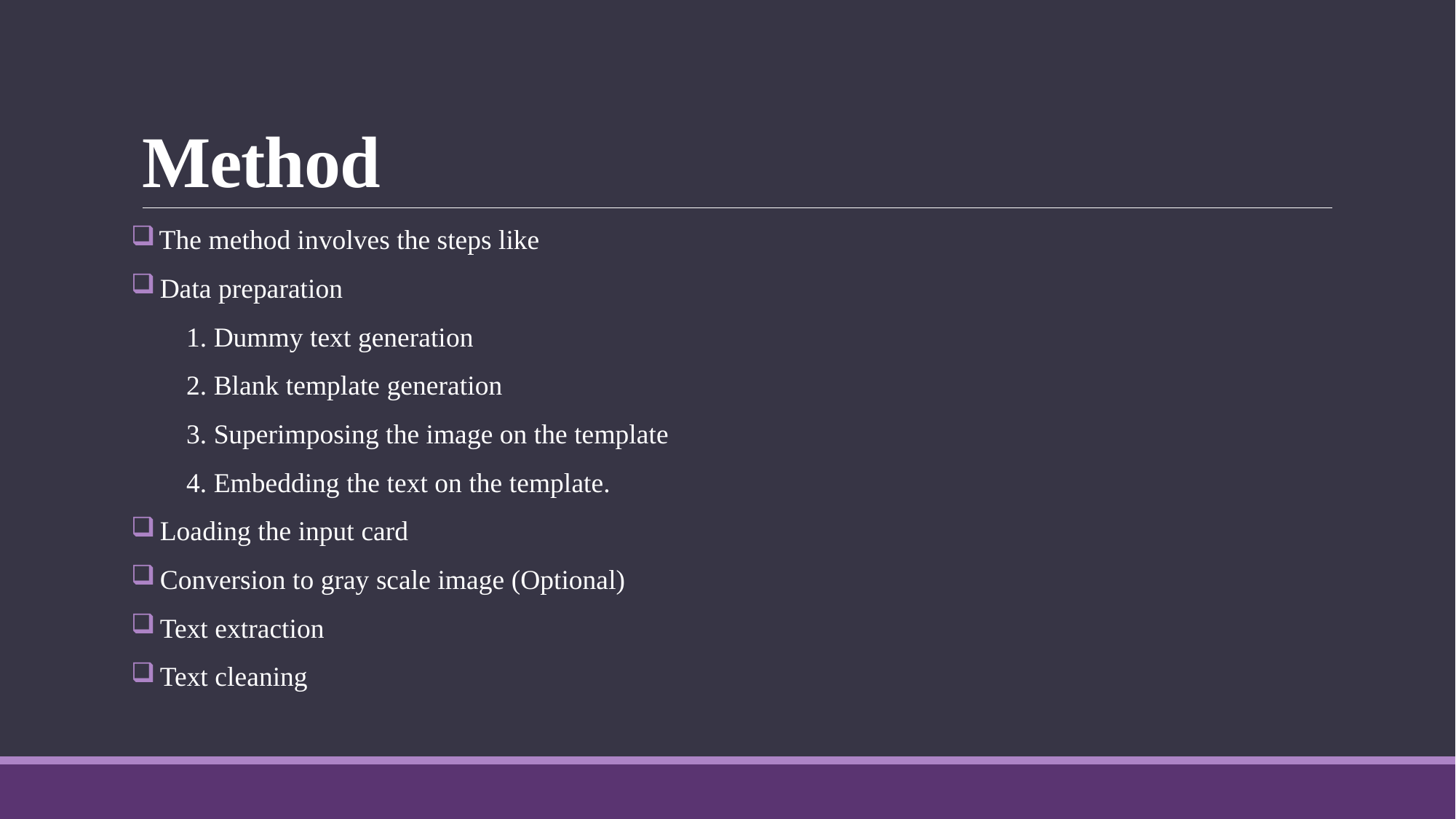

# Method
 The method involves the steps like
 Data preparation
        1. Dummy text generation
        2. Blank template generation
        3. Superimposing the image on the template
        4. Embedding the text on the template.
 Loading the input card
 Conversion to gray scale image (Optional)
 Text extraction
 Text cleaning